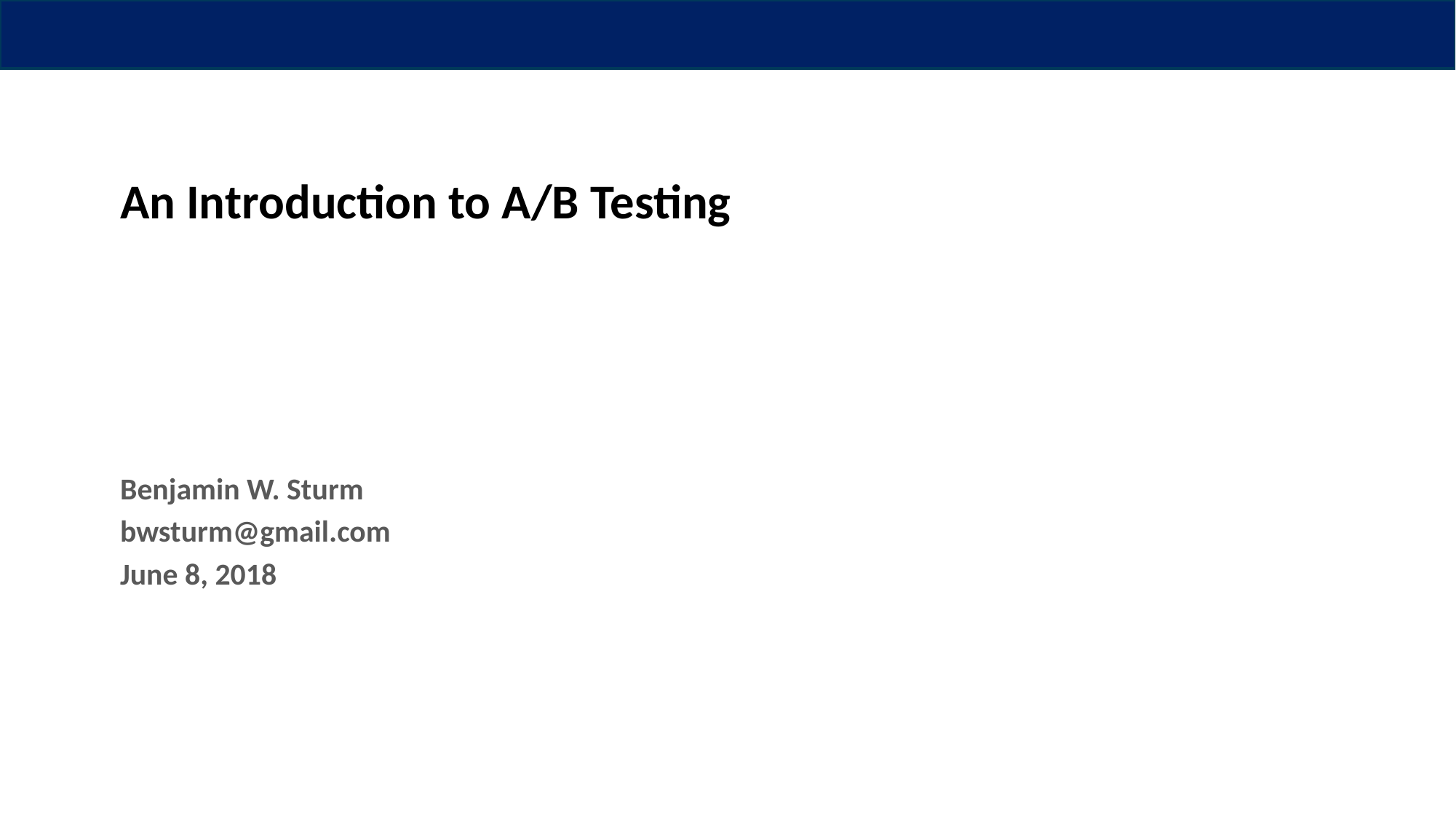

# An Introduction to A/B Testing
Benjamin W. Sturm
bwsturm@gmail.com
June 8, 2018